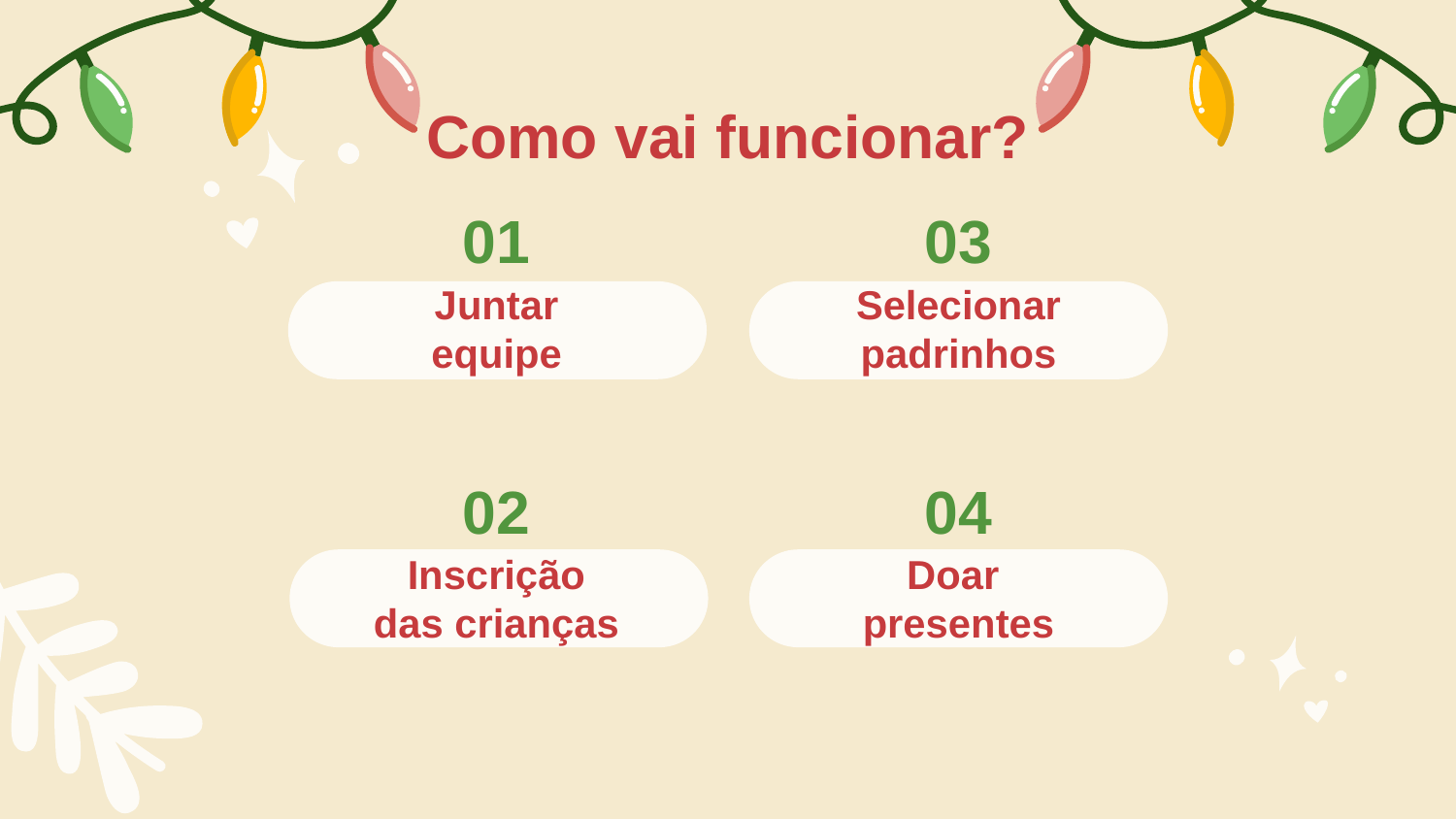

Como vai funcionar?
# 01
03
Juntar
equipe

Selecionar padrinhos

02
04
Inscrição
das crianças
Doar
presentes